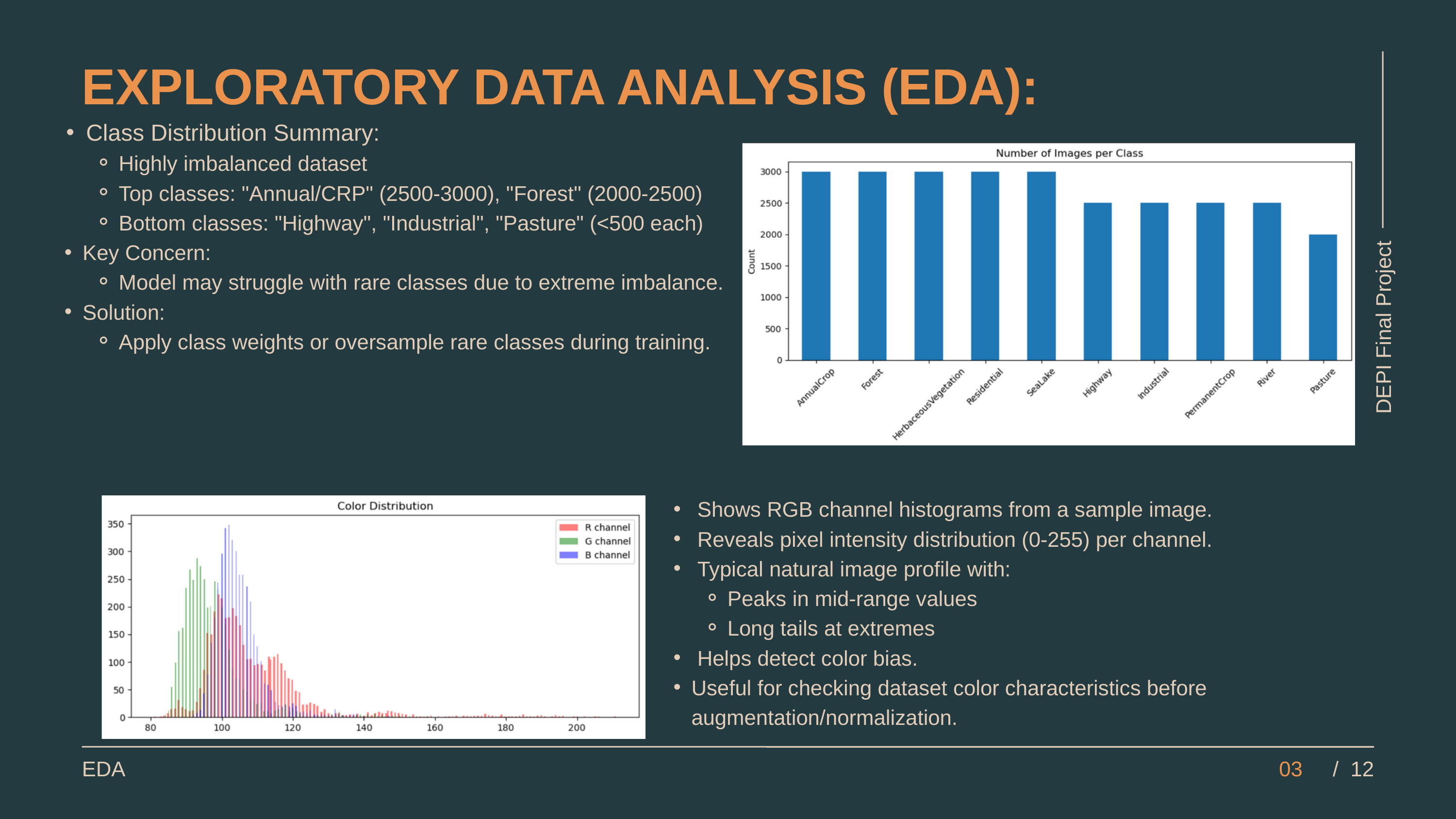

EXPLORATORY DATA ANALYSIS (EDA):

Class Distribution Summary:
Highly imbalanced dataset
Top classes: "Annual/CRP" (2500-3000), "Forest" (2000-2500)
Bottom classes: "Highway", "Industrial", "Pasture" (<500 each)
Key Concern:
Model may struggle with rare classes due to extreme imbalance.
Solution:
Apply class weights or oversample rare classes during training.

DEPI Final Project
 Shows RGB channel histograms from a sample image.
 Reveals pixel intensity distribution (0-255) per channel.
 Typical natural image profile with:
Peaks in mid-range values
Long tails at extremes
 Helps detect color bias.
Useful for checking dataset color characteristics before augmentation/normalization.

EDA
03
/  12